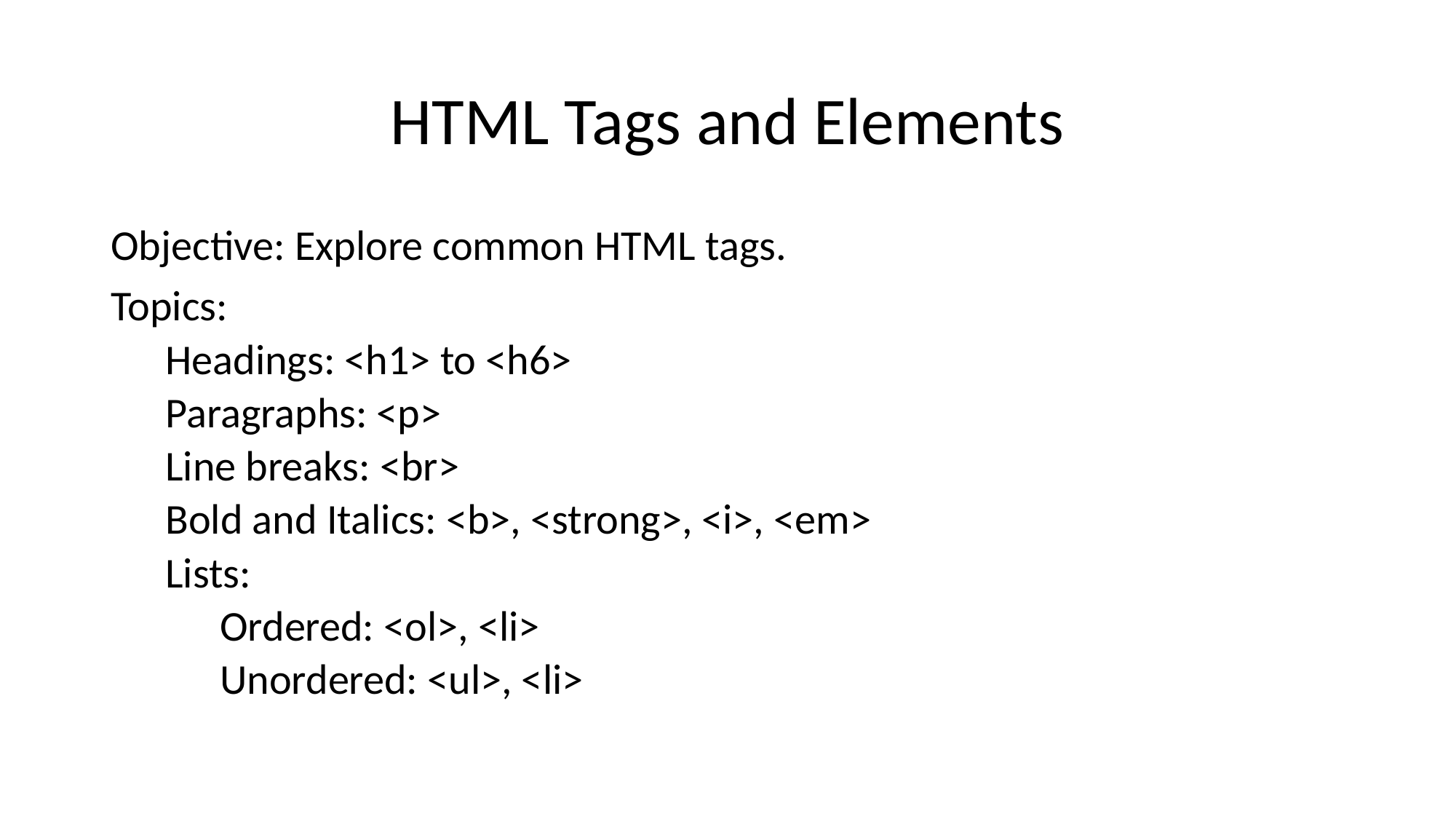

# HTML Tags and Elements
Objective: Explore common HTML tags.
Topics:
Headings: <h1> to <h6>
Paragraphs: <p>
Line breaks: <br>
Bold and Italics: <b>, <strong>, <i>, <em>
Lists:
Ordered: <ol>, <li>
Unordered: <ul>, <li>